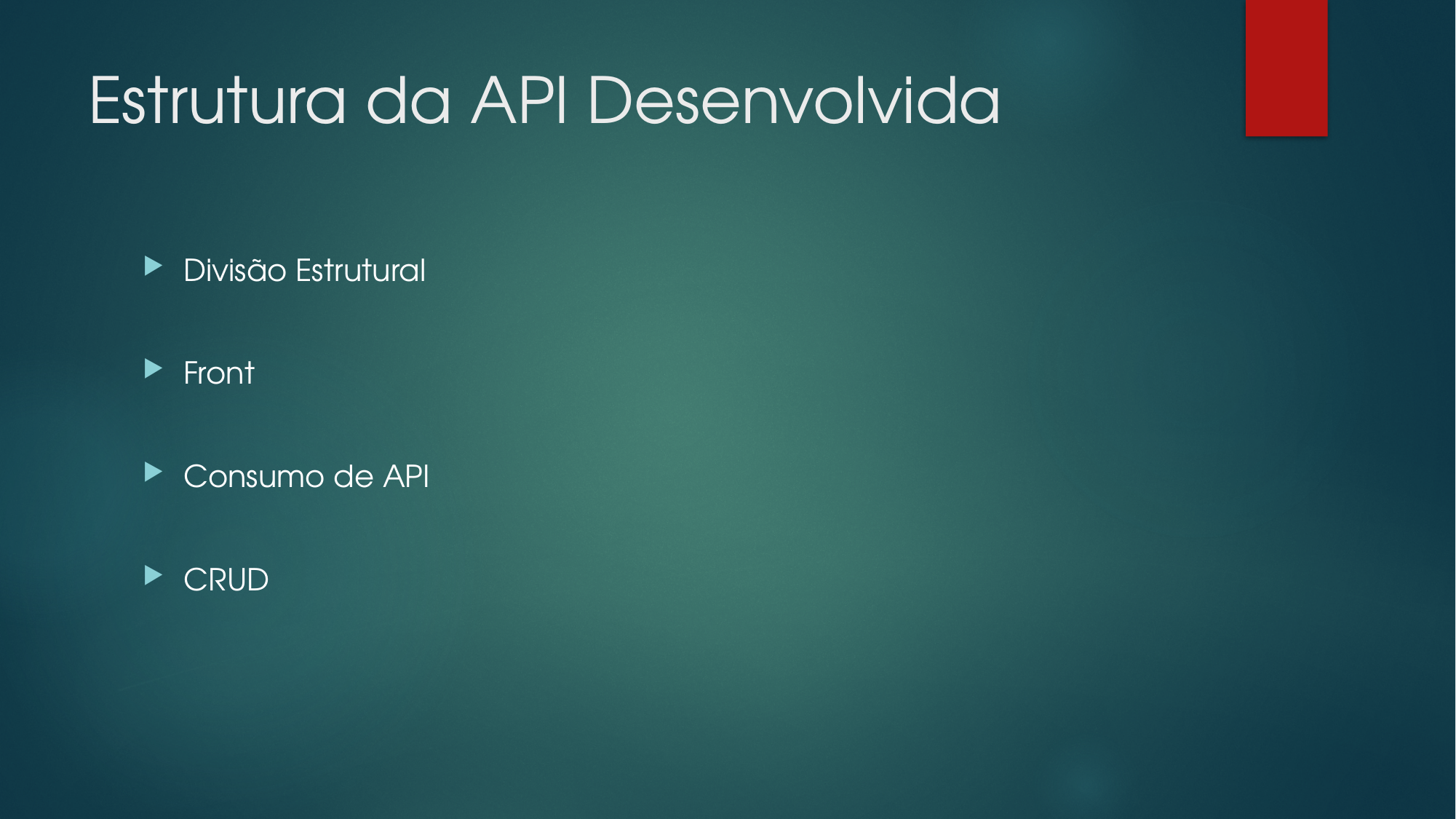

# Estrutura da API Desenvolvida
Divisão Estrutural

Front

Consumo de API

CRUD